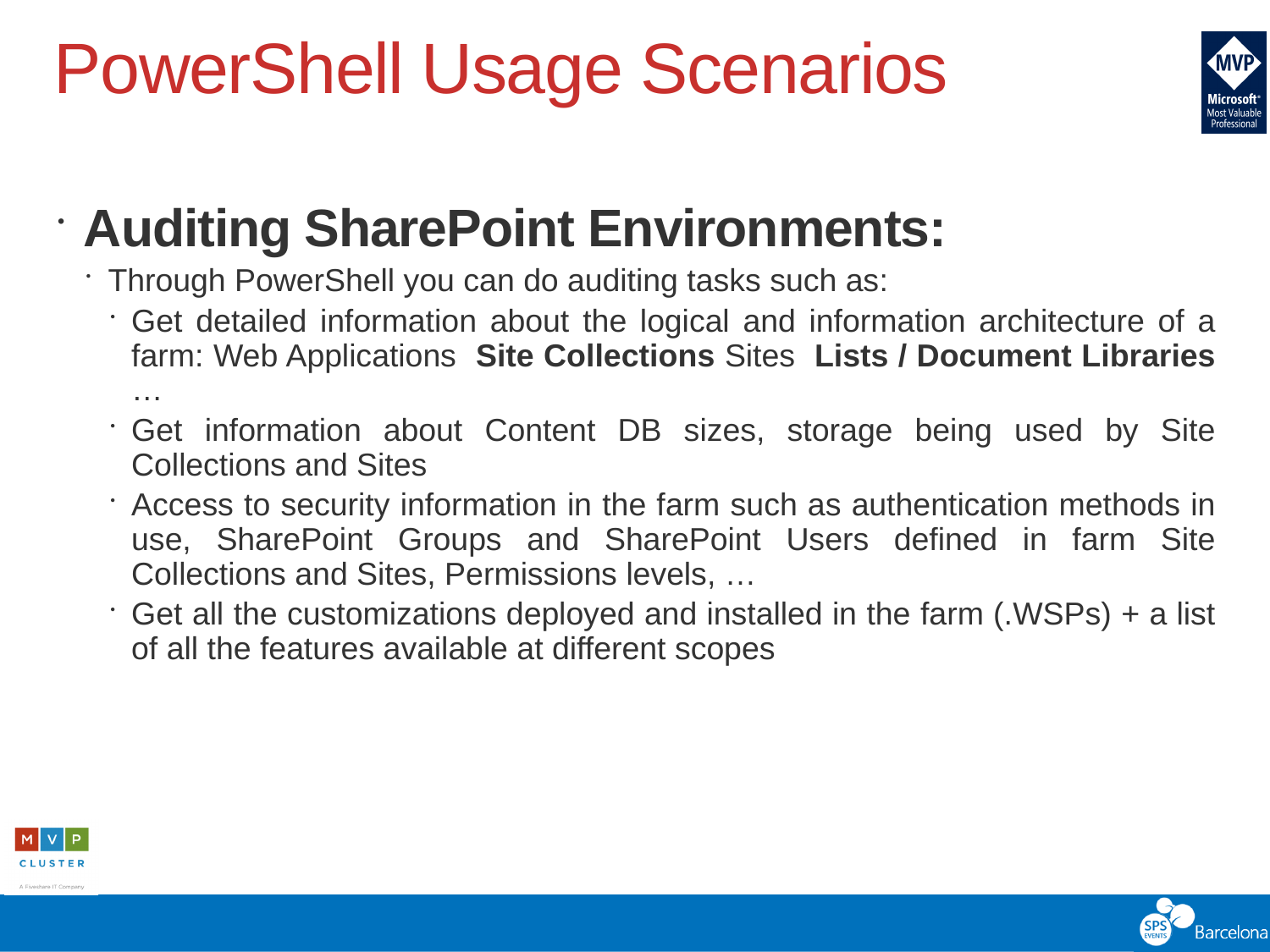

# PowerShell Usage Scenarios
Auditing SharePoint Environments:
Through PowerShell you can do auditing tasks such as:
Get detailed information about the logical and information architecture of a farm: Web Applications  Site Collections Sites  Lists / Document Libraries …
Get information about Content DB sizes, storage being used by Site Collections and Sites
Access to security information in the farm such as authentication methods in use, SharePoint Groups and SharePoint Users defined in farm Site Collections and Sites, Permissions levels, …
Get all the customizations deployed and installed in the farm (.WSPs) + a list of all the features available at different scopes